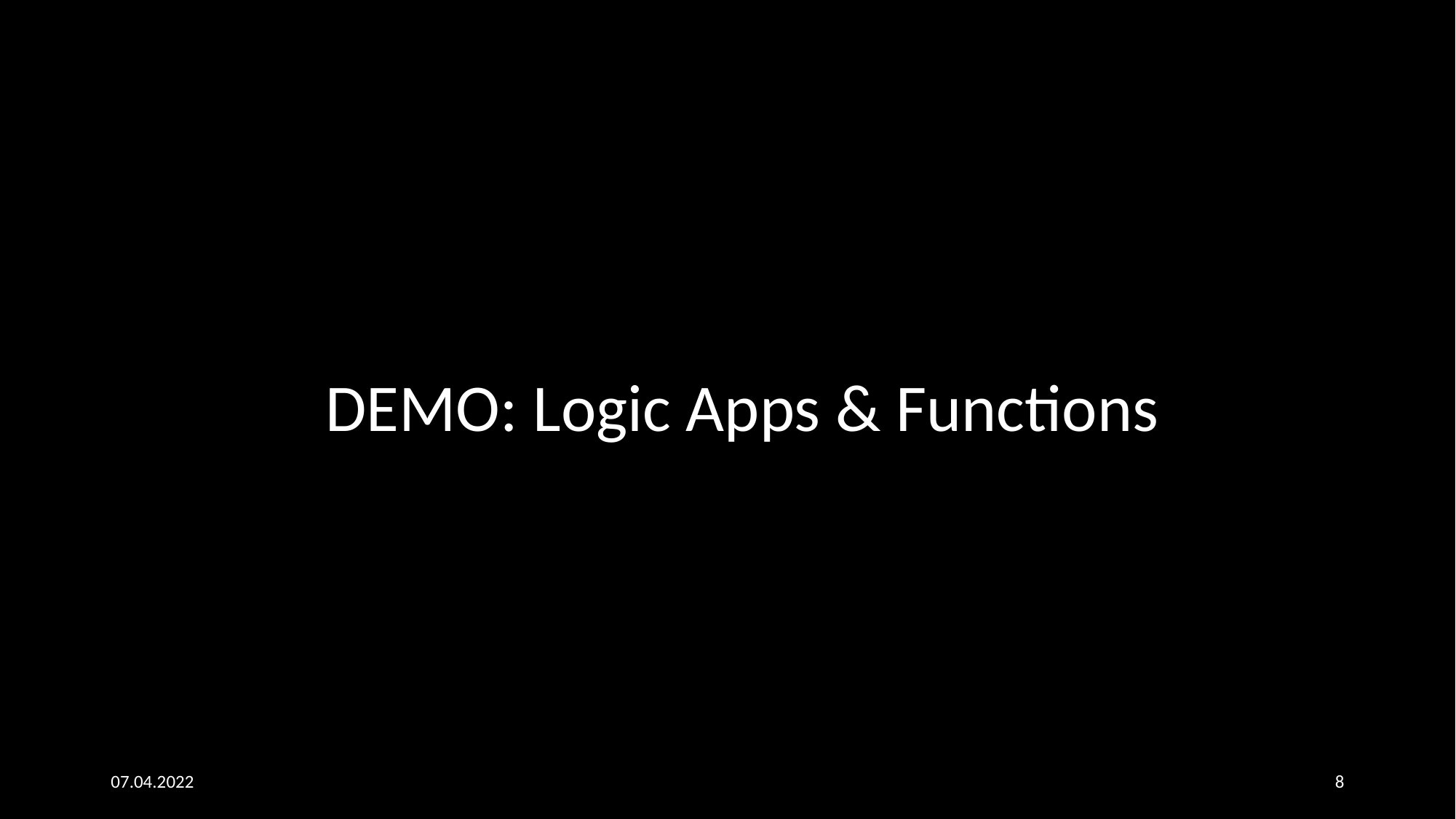

# DEMO: Logic Apps & Functions
07.04.2022
8